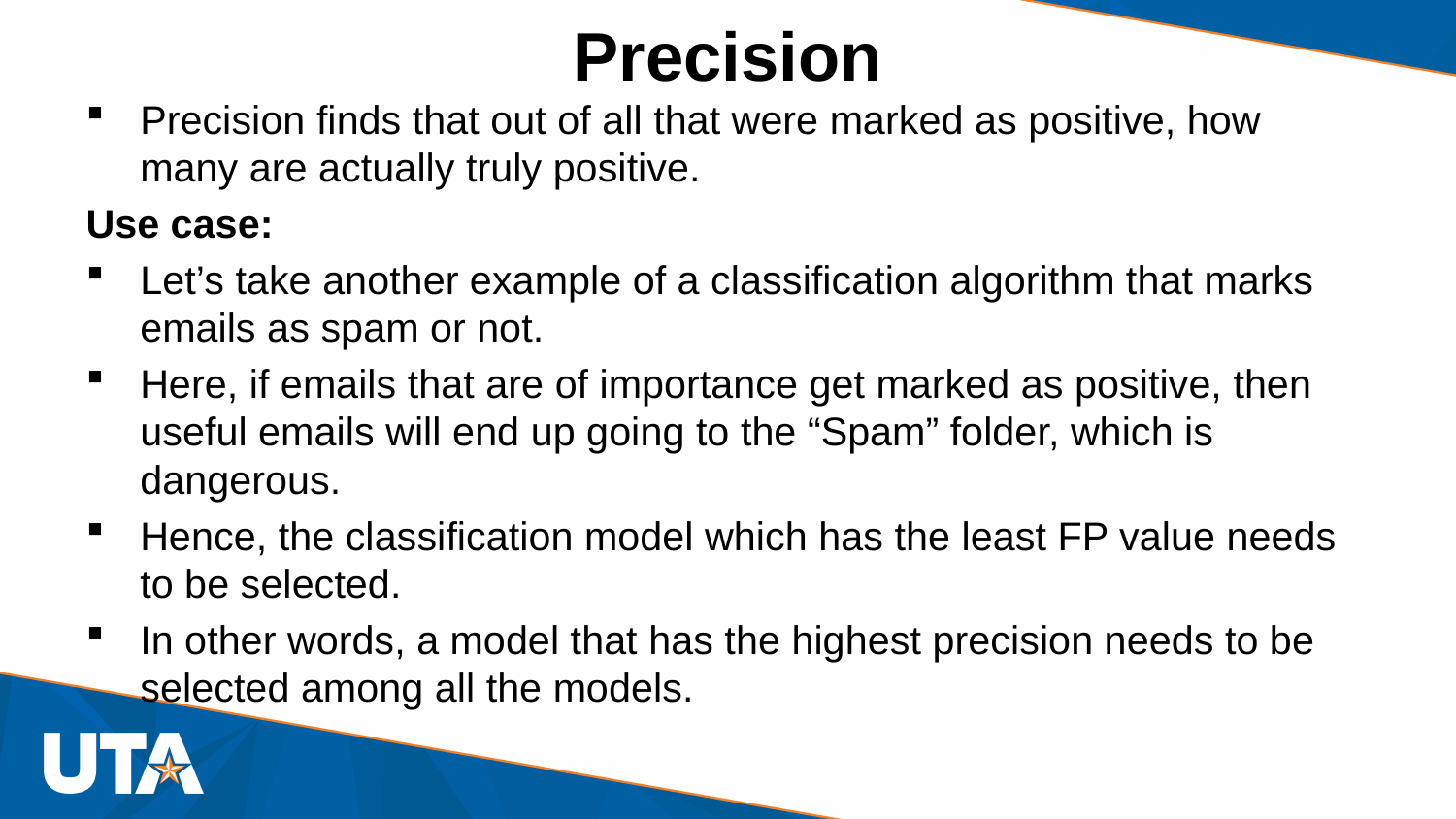

# Precision
Precision finds that out of all that were marked as positive, how many are actually truly positive.
Use case:
Let’s take another example of a classification algorithm that marks emails as spam or not.
Here, if emails that are of importance get marked as positive, then useful emails will end up going to the “Spam” folder, which is dangerous.
Hence, the classification model which has the least FP value needs to be selected.
In other words, a model that has the highest precision needs to be selected among all the models.